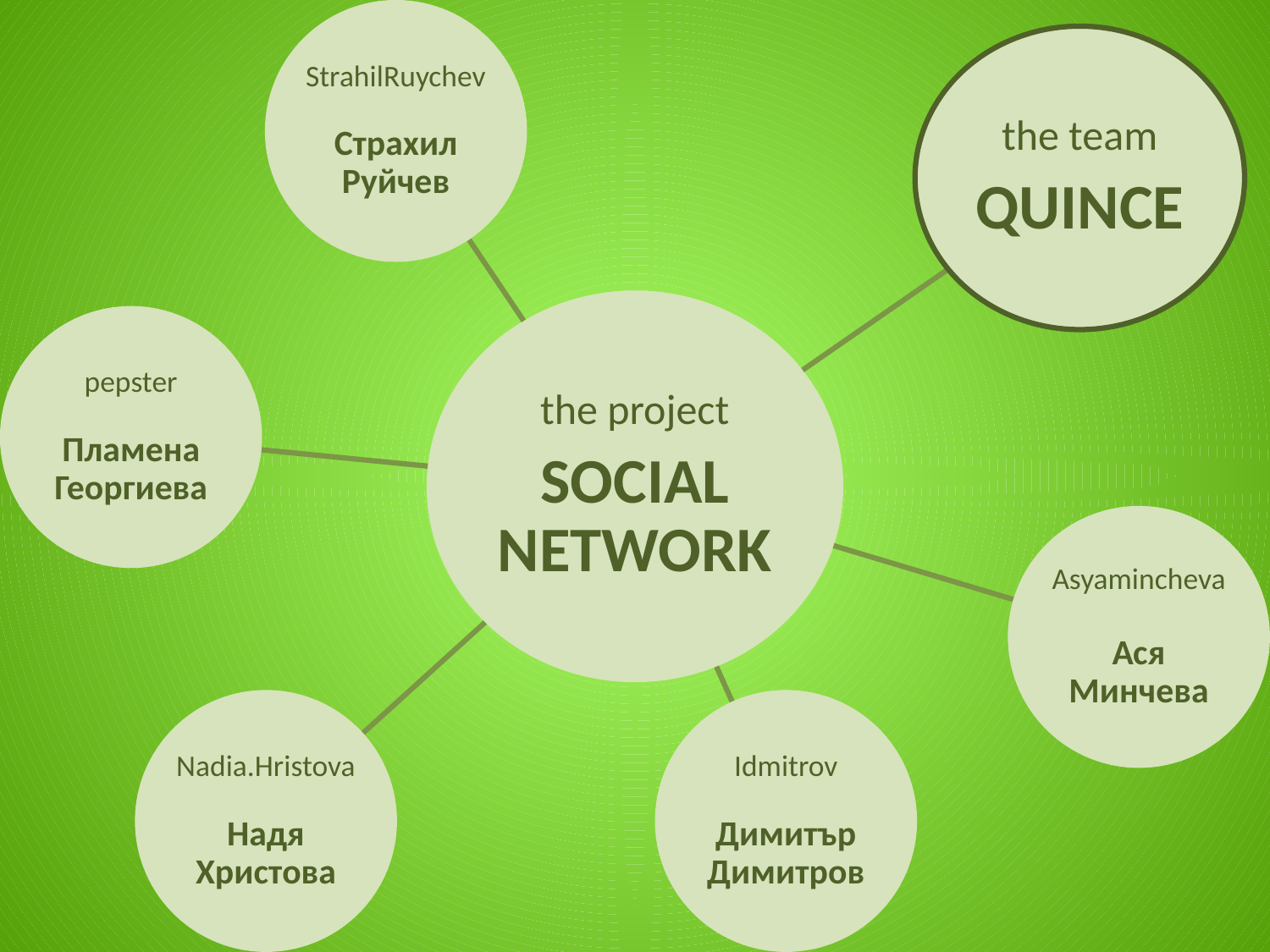

the project
SOCIAL NETWORK

the team
QUINCE

Asyamincheva
Ася Минчева

Idmitrov
Димитър Димитров

Nadia.Hristova
Надя Христова

pepster
Пламена Георгиева

StrahilRuychev
Страхил Руйчев